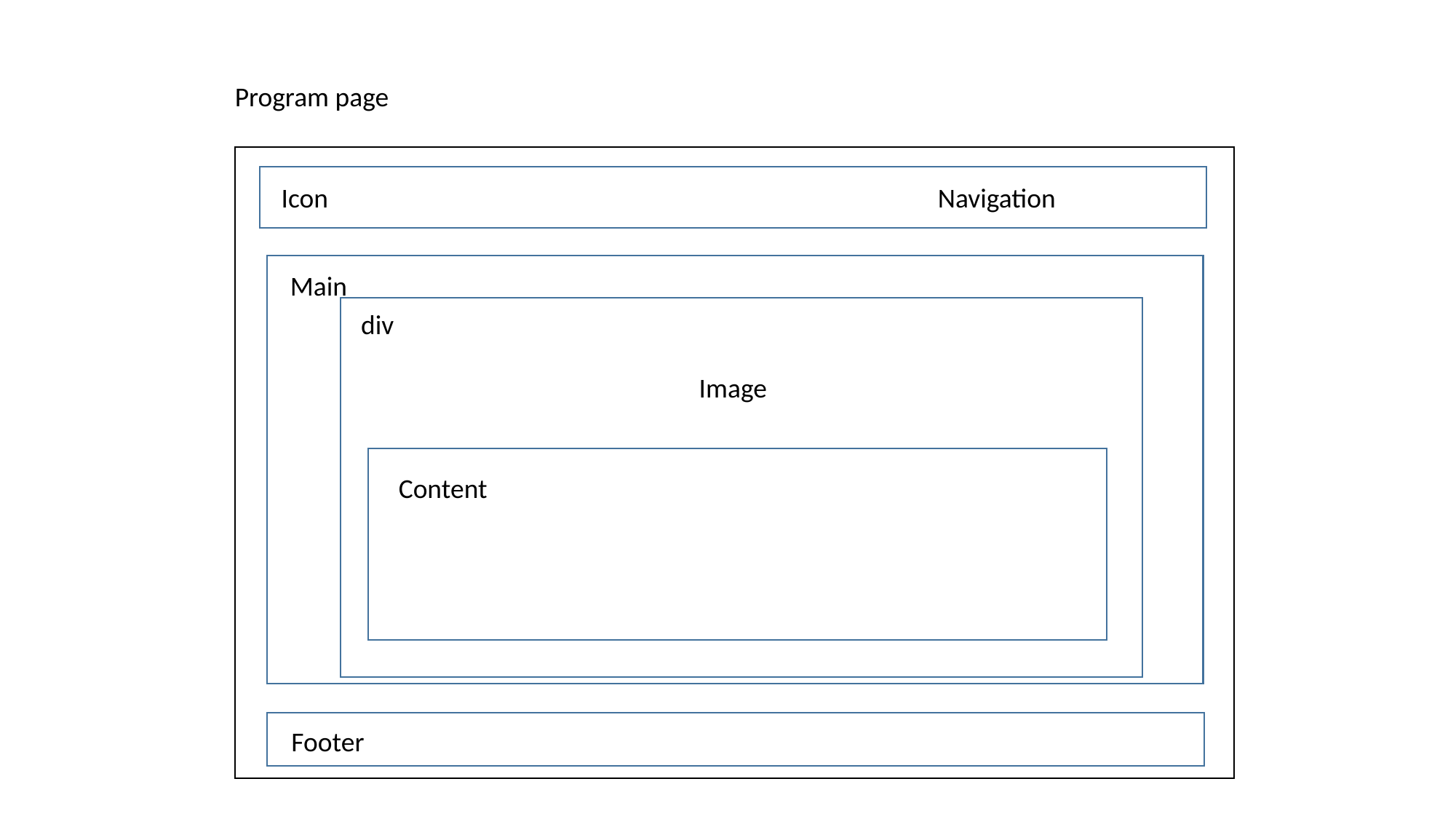

Program page

Navigation
Icon

Main

div
Image

Content

Footer